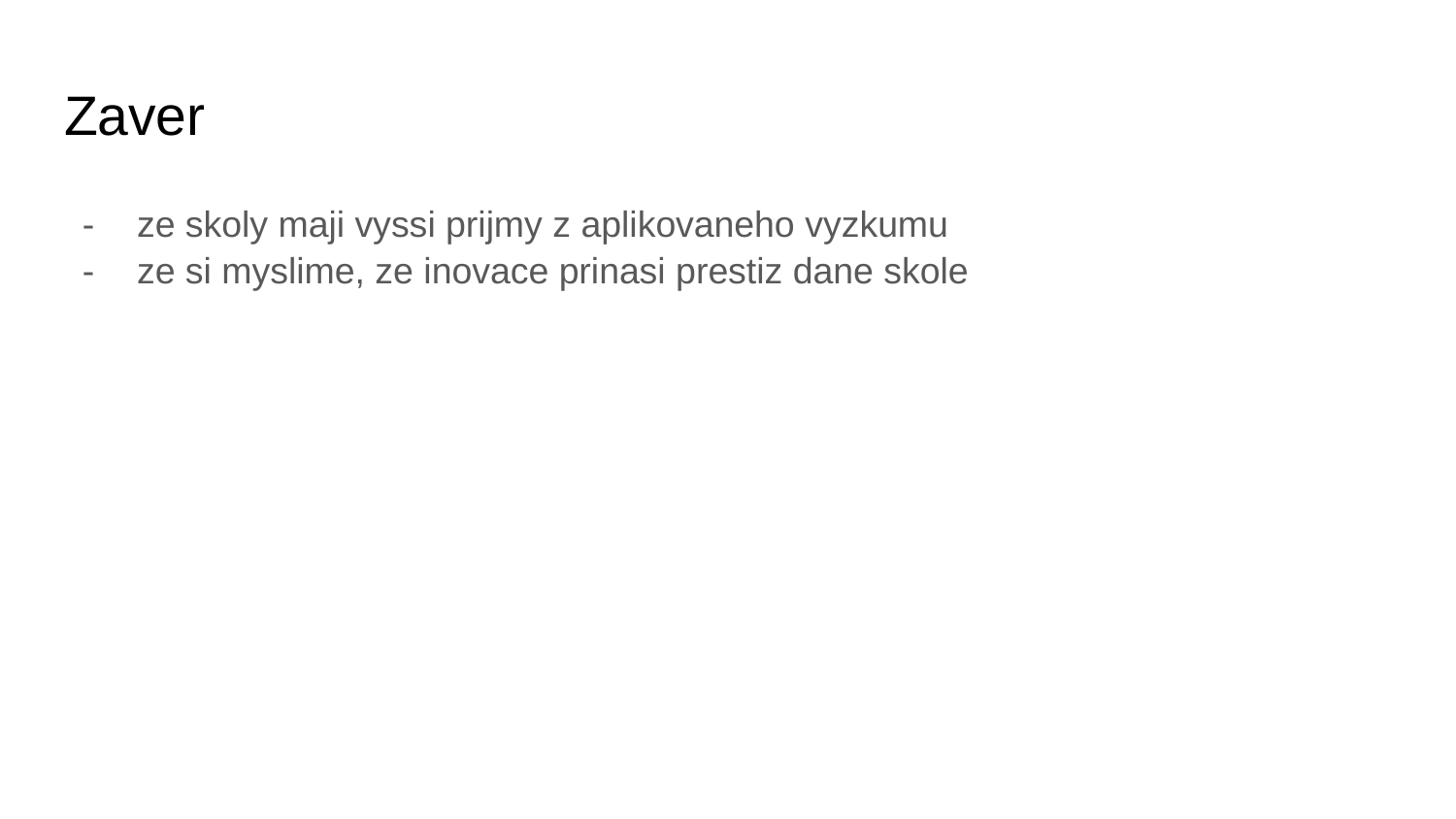

# Zaver
ze skoly maji vyssi prijmy z aplikovaneho vyzkumu
ze si myslime, ze inovace prinasi prestiz dane skole